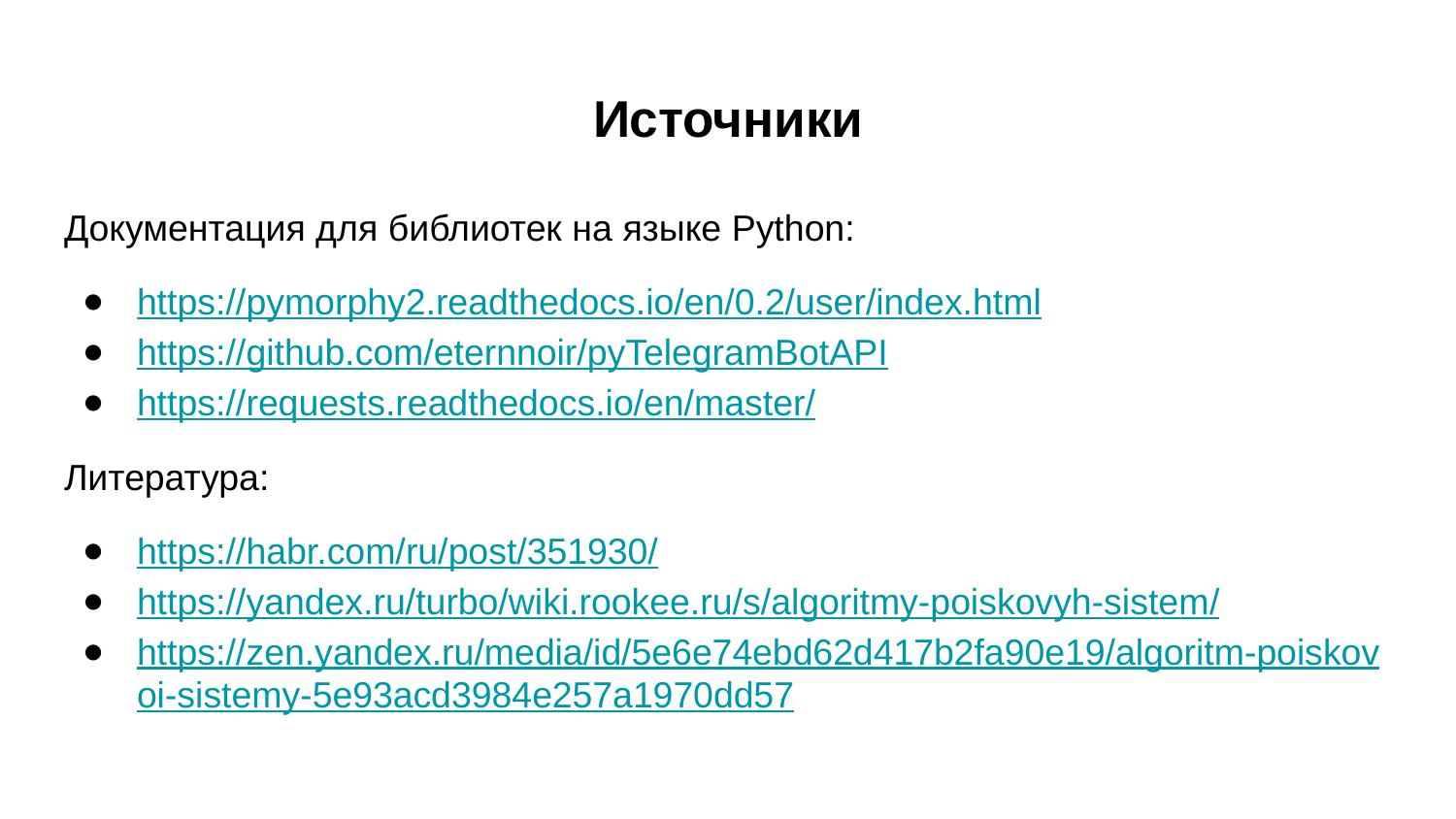

# Источники
Документация для библиотек на языке Python:
https://pymorphy2.readthedocs.io/en/0.2/user/index.html
https://github.com/eternnoir/pyTelegramBotAPI
https://requests.readthedocs.io/en/master/
Литература:
https://habr.com/ru/post/351930/
https://yandex.ru/turbo/wiki.rookee.ru/s/algoritmy-poiskovyh-sistem/
https://zen.yandex.ru/media/id/5e6e74ebd62d417b2fa90e19/algoritm-poiskovoi-sistemy-5e93acd3984e257a1970dd57